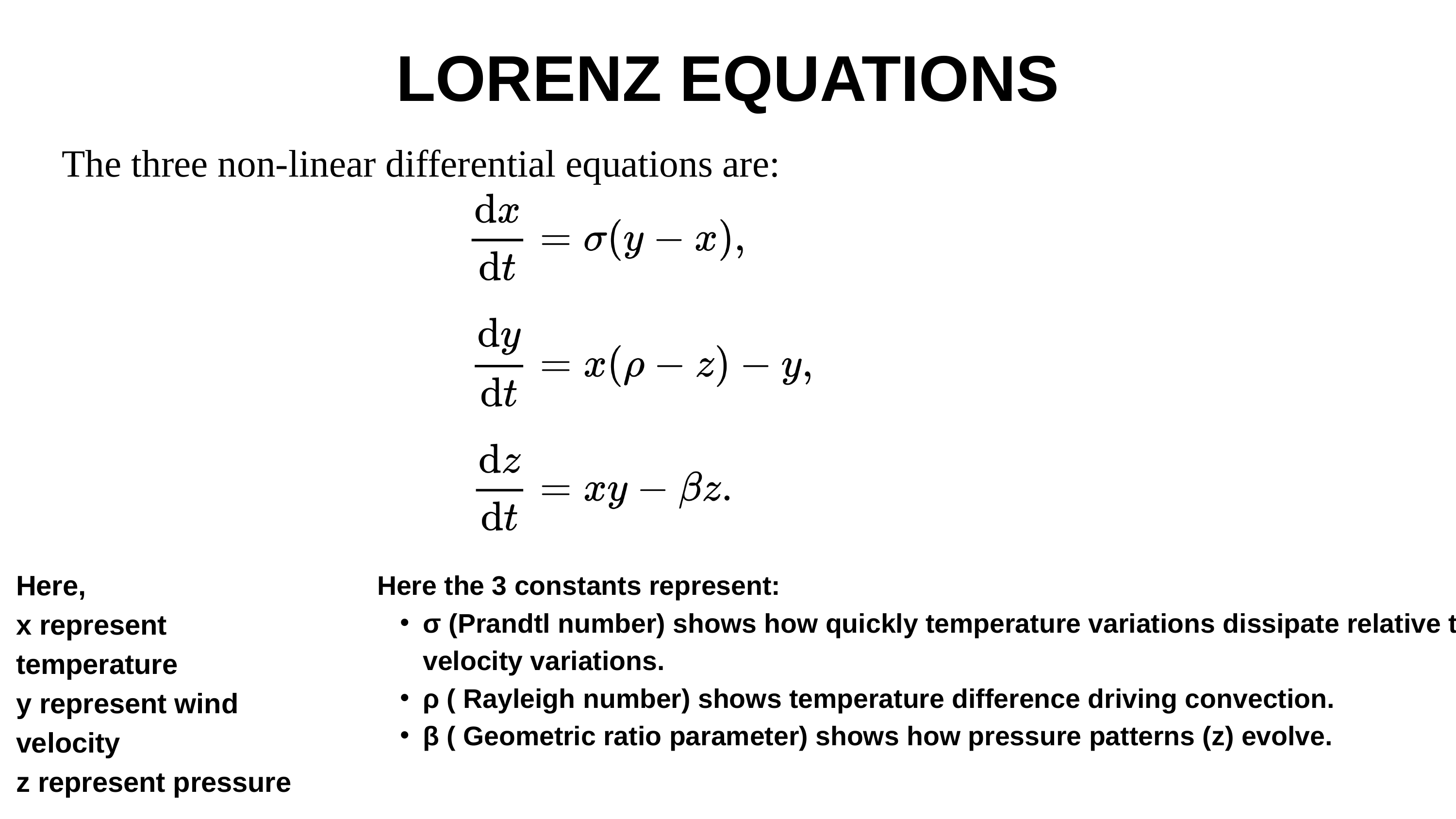

LORENZ EQUATIONS
The three non-linear differential equations are:

Here,
x represent temperature
y represent wind velocity
z represent pressure
Here the 3 constants represent:
σ (Prandtl number) shows how quickly temperature variations dissipate relative to velocity variations.
ρ ( Rayleigh number) shows temperature difference driving convection.
β ( Geometric ratio parameter) shows how pressure patterns (z) evolve.